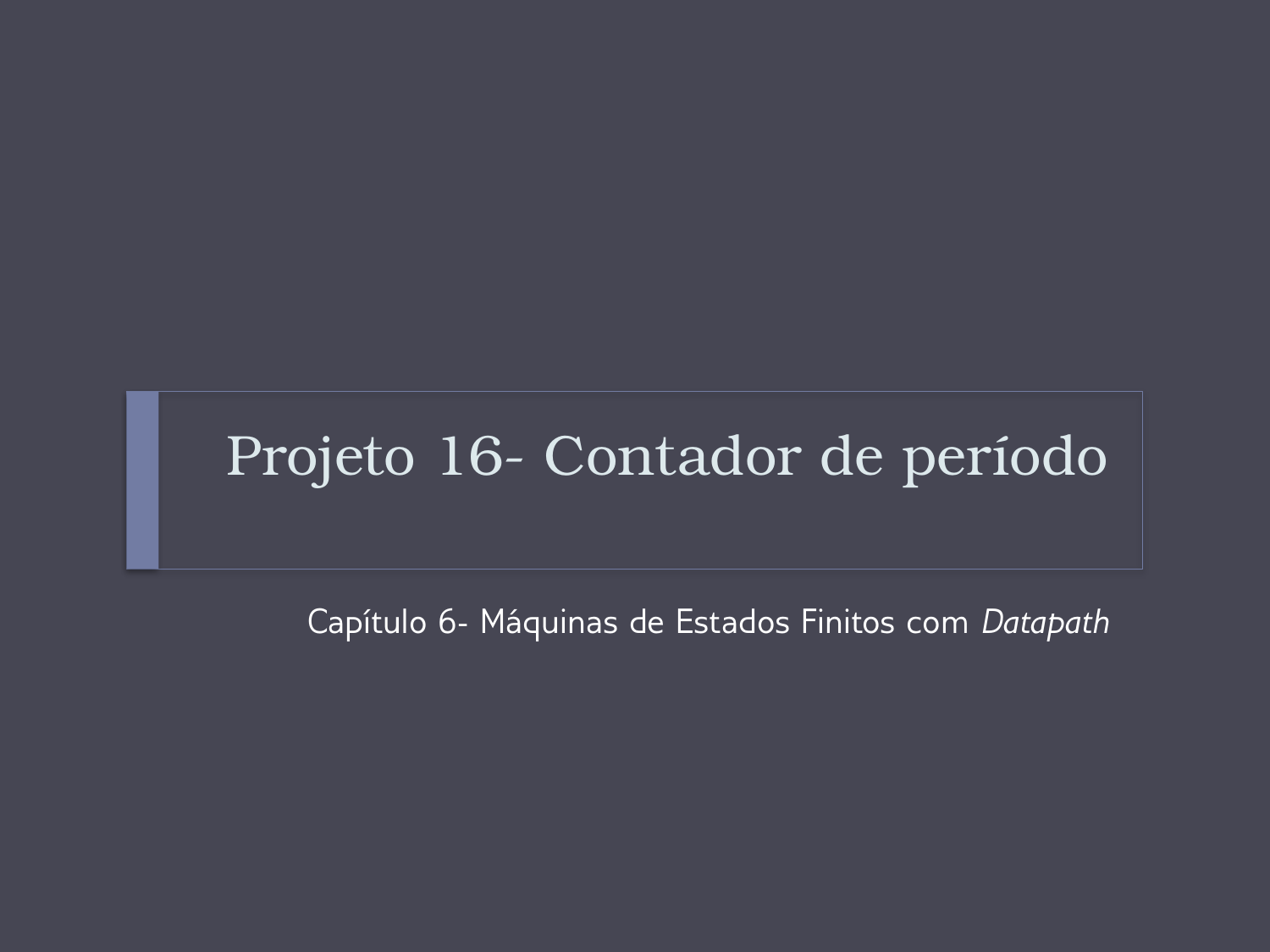

# Projeto 16- Contador de período
Capítulo 6- Máquinas de Estados Finitos com Datapath